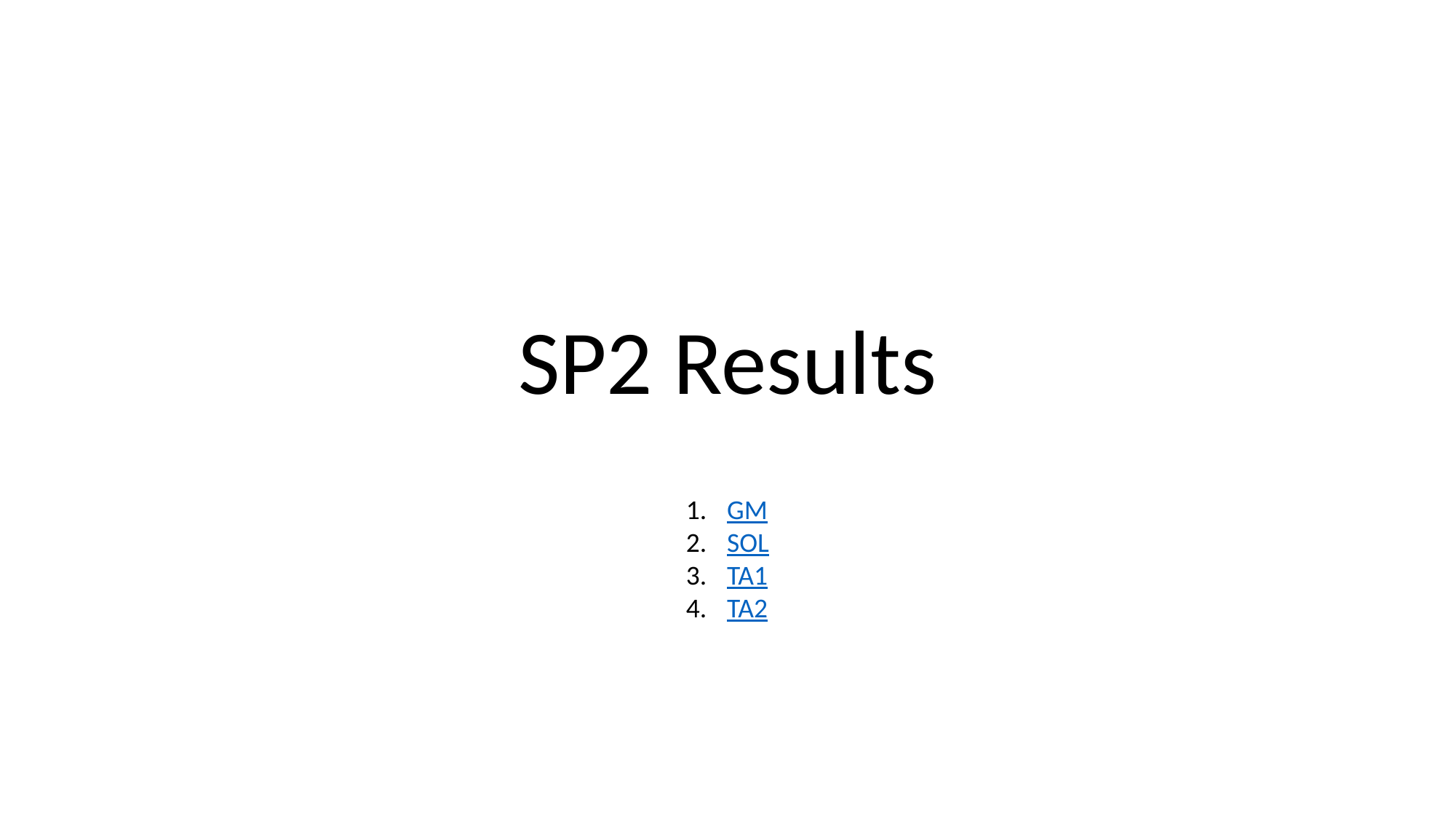

# SP2 Results
GM
SOL
TA1
TA2